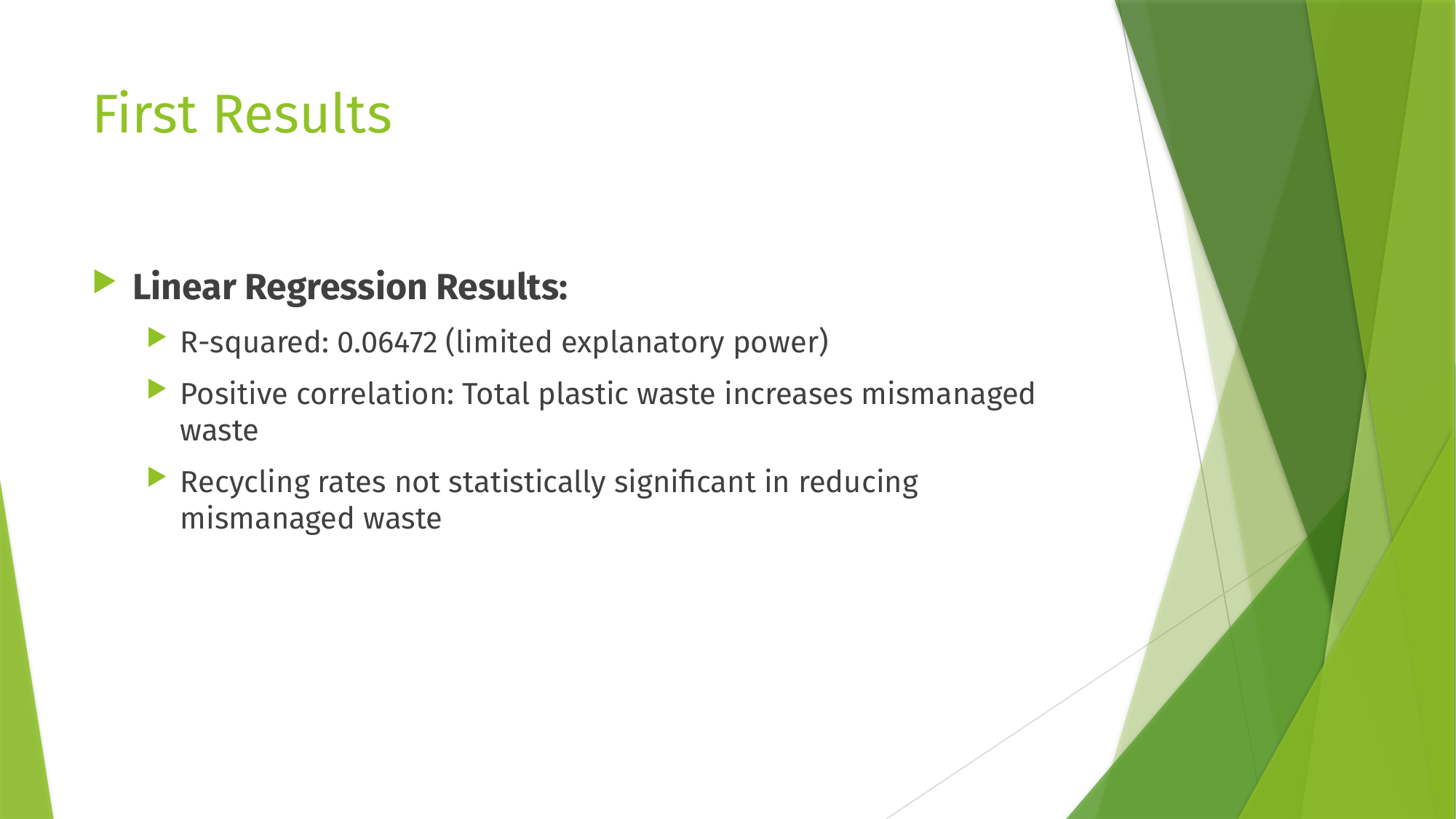

# First Results
Linear Regression Results:
R-squared: 0.06472 (limited explanatory power)
Positive correlation: Total plastic waste increases mismanaged waste
Recycling rates not statistically significant in reducing mismanaged waste